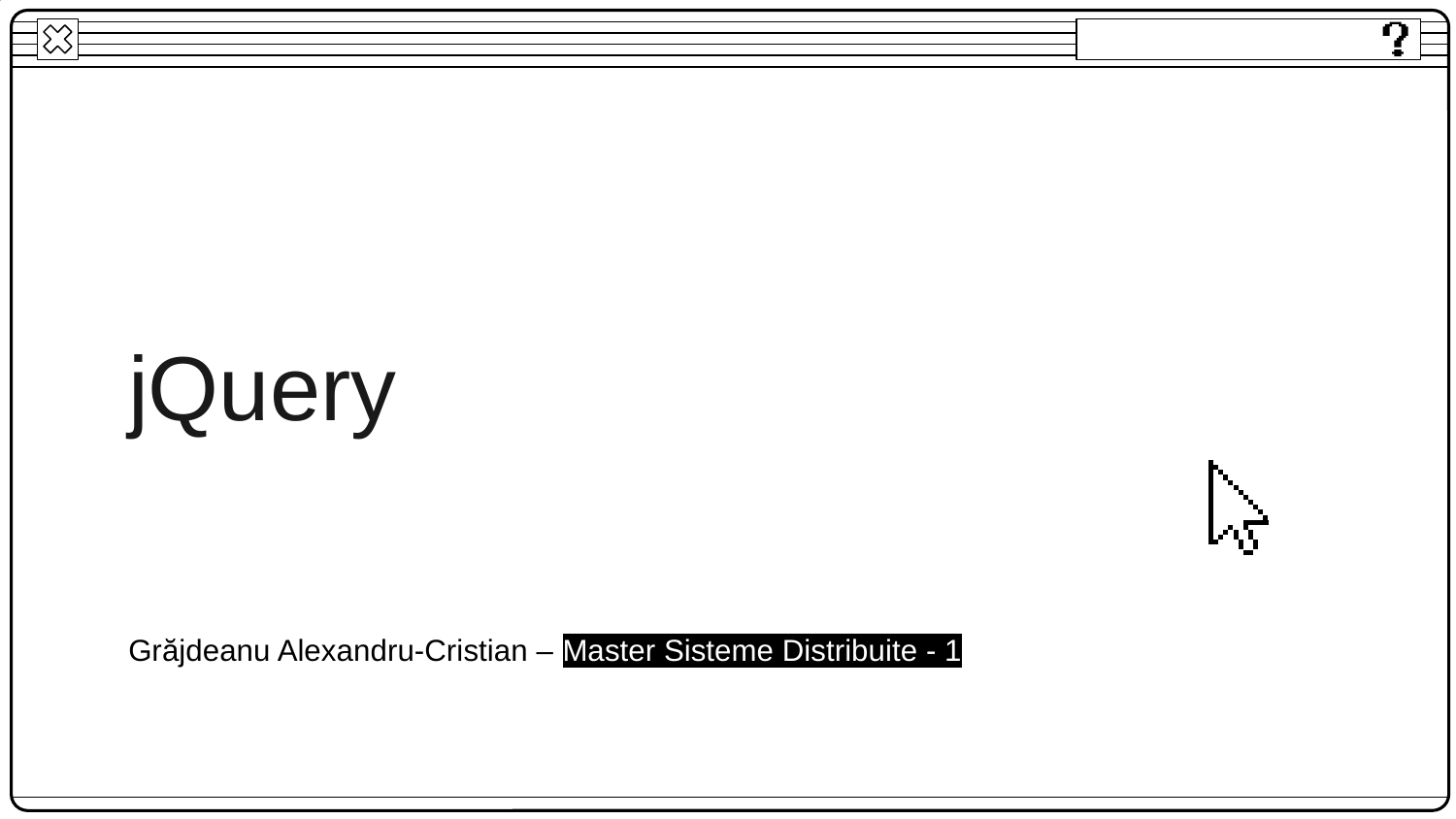

# jQuery

Grăjdeanu Alexandru-Cristian – Master Sisteme Distribuite - 1